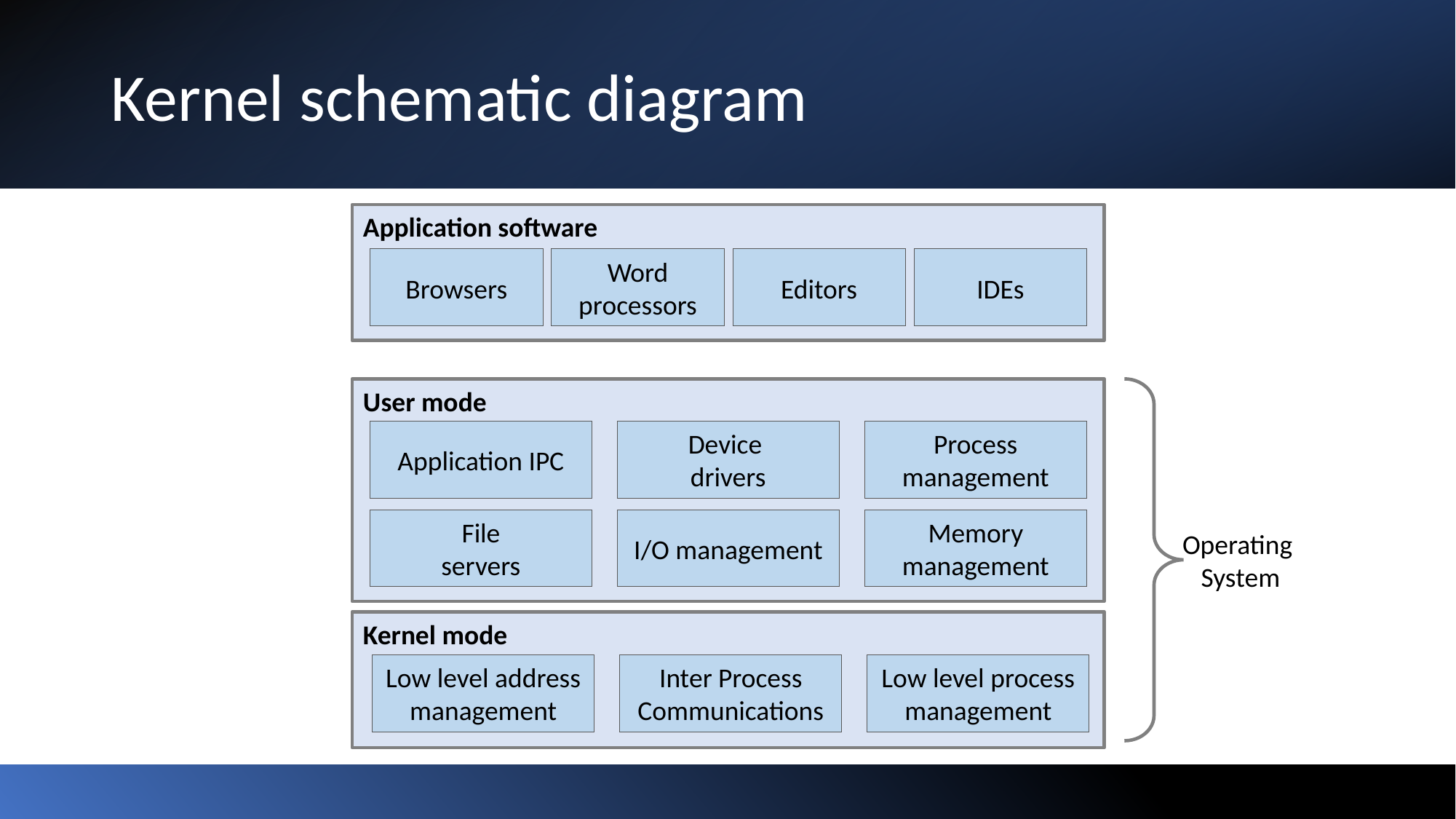

Kernel schematic diagram

Application software
Browsers
Word processors
Editors
IDEs
User mode

Application IPC
Device
drivers
Process management
File
servers
I/O management
Memory management
Operating
System
Kernel mode
Low level address management
Inter Process Communications
Low level process management